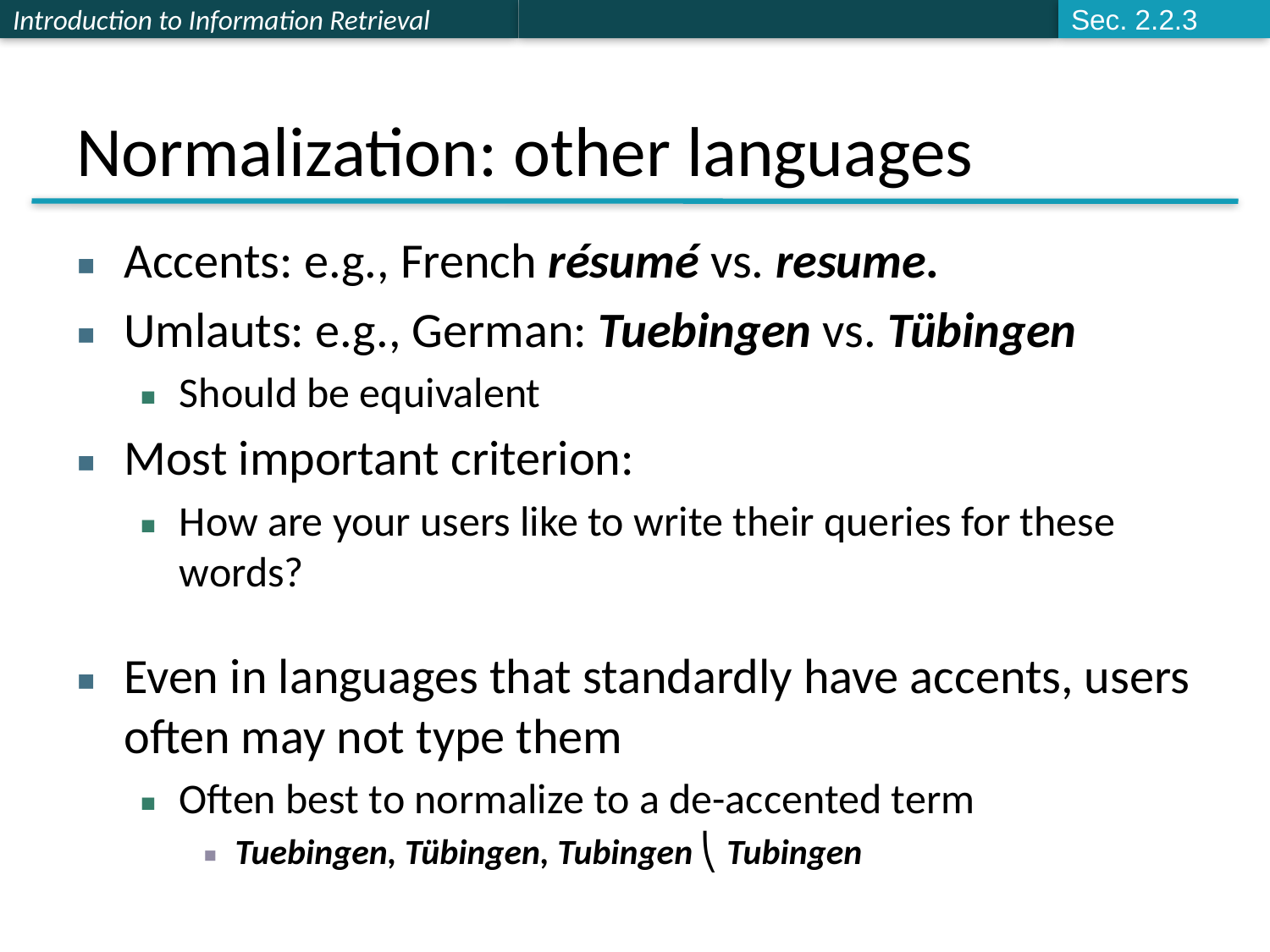

Sec. 2.2.3
# Normalization: other languages
Accents: e.g., French résumé vs. resume.
Umlauts: e.g., German: Tuebingen vs. Tübingen
Should be equivalent
Most important criterion:
How are your users like to write their queries for these words?

Even in languages that standardly have accents, users often may not type them
Often best to normalize to a de-accented term
Tuebingen, Tübingen, Tubingen ⎝ Tubingen